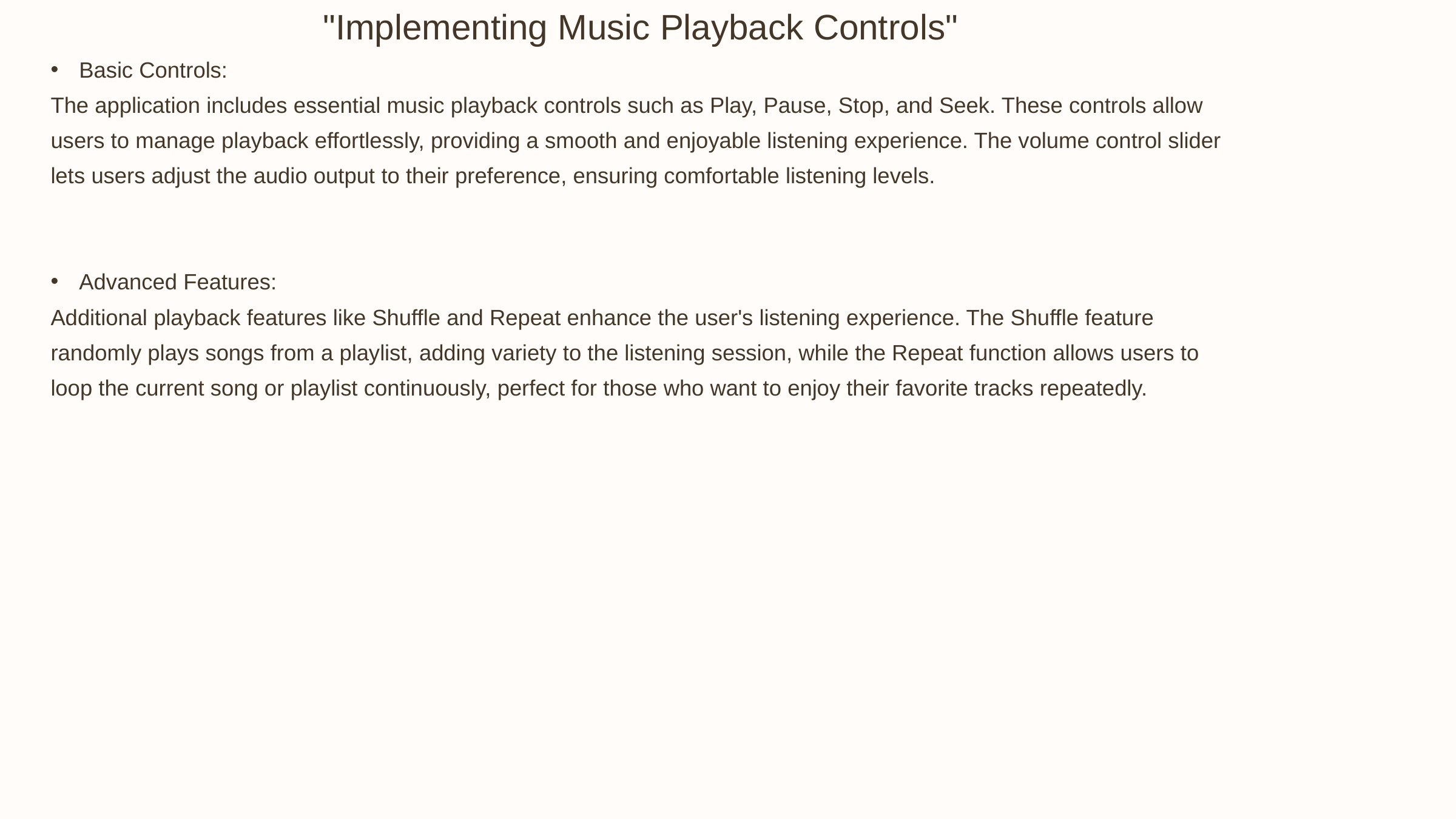

"Implementing Music Playback Controls"
Basic Controls:
The application includes essential music playback controls such as Play, Pause, Stop, and Seek. These controls allow users to manage playback effortlessly, providing a smooth and enjoyable listening experience. The volume control slider lets users adjust the audio output to their preference, ensuring comfortable listening levels.

Advanced Features:
Additional playback features like Shuffle and Repeat enhance the user's listening experience. The Shuffle feature randomly plays songs from a playlist, adding variety to the listening session, while the Repeat function allows users to loop the current song or playlist continuously, perfect for those who want to enjoy their favorite tracks repeatedly.